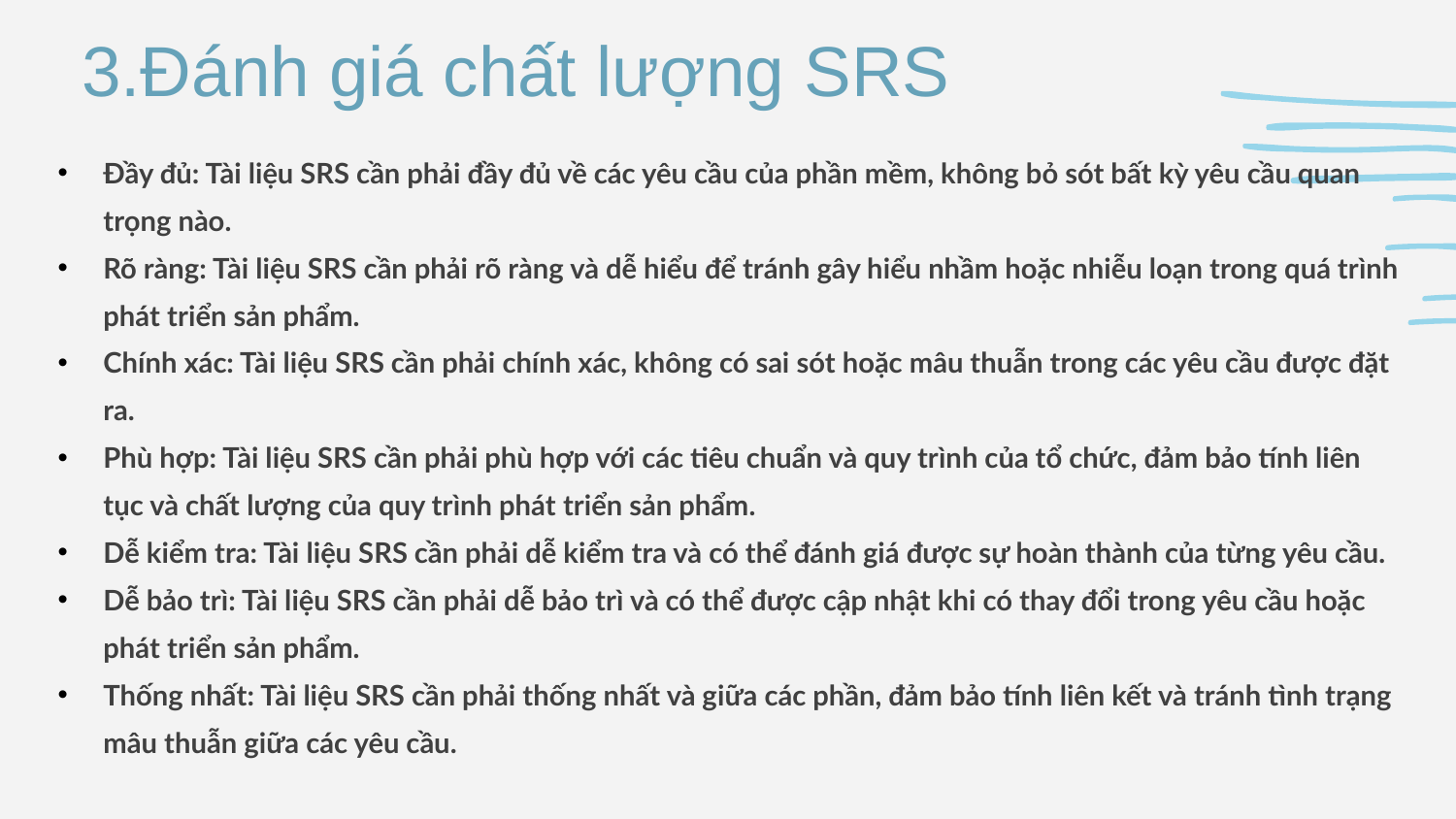

3.Đánh giá chất lượng SRS
Đầy đủ: Tài liệu SRS cần phải đầy đủ về các yêu cầu của phần mềm, không bỏ sót bất kỳ yêu cầu quan trọng nào.
Rõ ràng: Tài liệu SRS cần phải rõ ràng và dễ hiểu để tránh gây hiểu nhầm hoặc nhiễu loạn trong quá trình phát triển sản phẩm.
Chính xác: Tài liệu SRS cần phải chính xác, không có sai sót hoặc mâu thuẫn trong các yêu cầu được đặt ra.
Phù hợp: Tài liệu SRS cần phải phù hợp với các tiêu chuẩn và quy trình của tổ chức, đảm bảo tính liên tục và chất lượng của quy trình phát triển sản phẩm.
Dễ kiểm tra: Tài liệu SRS cần phải dễ kiểm tra và có thể đánh giá được sự hoàn thành của từng yêu cầu.
Dễ bảo trì: Tài liệu SRS cần phải dễ bảo trì và có thể được cập nhật khi có thay đổi trong yêu cầu hoặc phát triển sản phẩm.
Thống nhất: Tài liệu SRS cần phải thống nhất và giữa các phần, đảm bảo tính liên kết và tránh tình trạng mâu thuẫn giữa các yêu cầu.